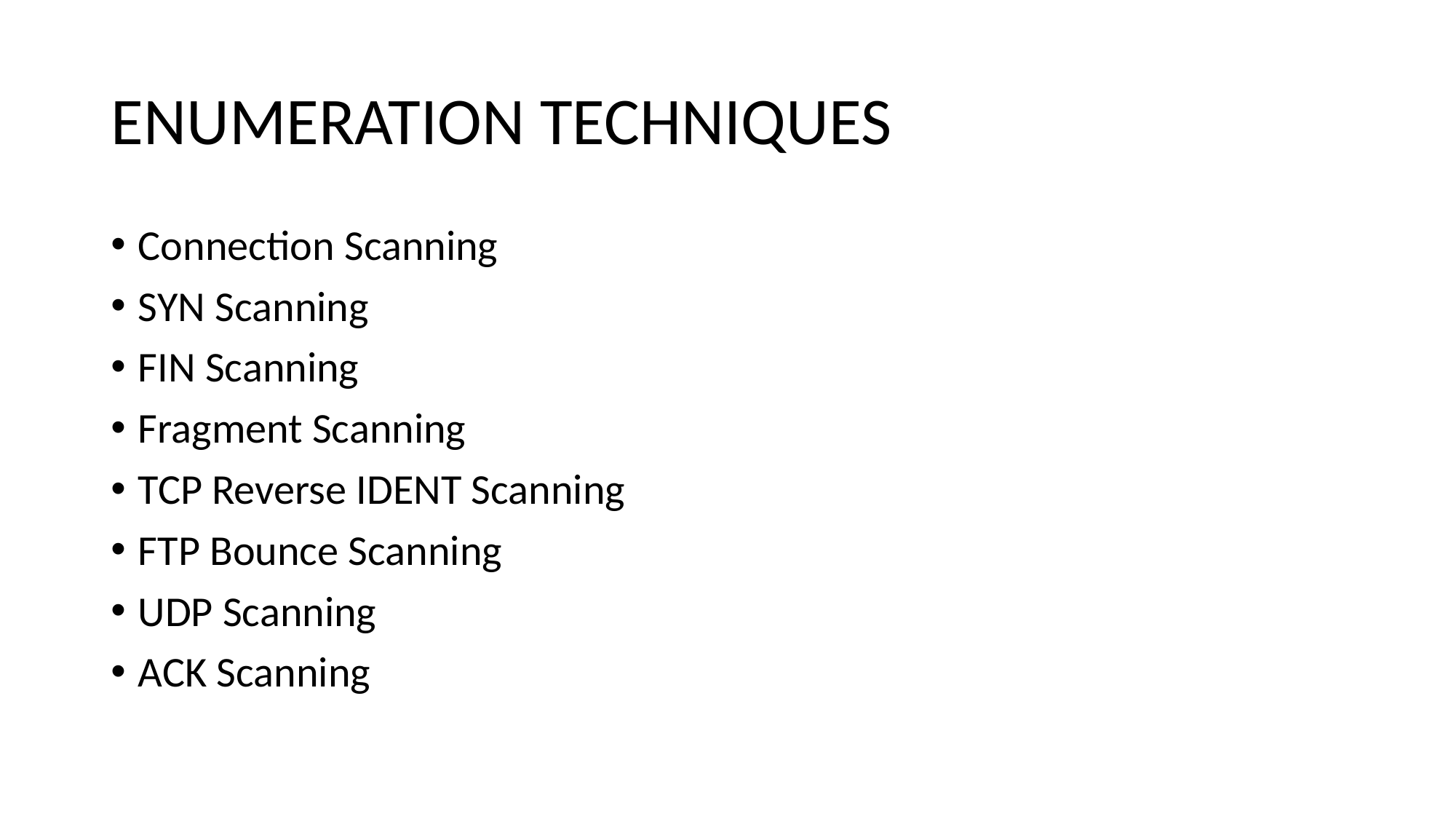

# ENUMERATION TECHNIQUES
Connection Scanning
SYN Scanning
FIN Scanning
Fragment Scanning
TCP Reverse IDENT Scanning
FTP Bounce Scanning
UDP Scanning
ACK Scanning